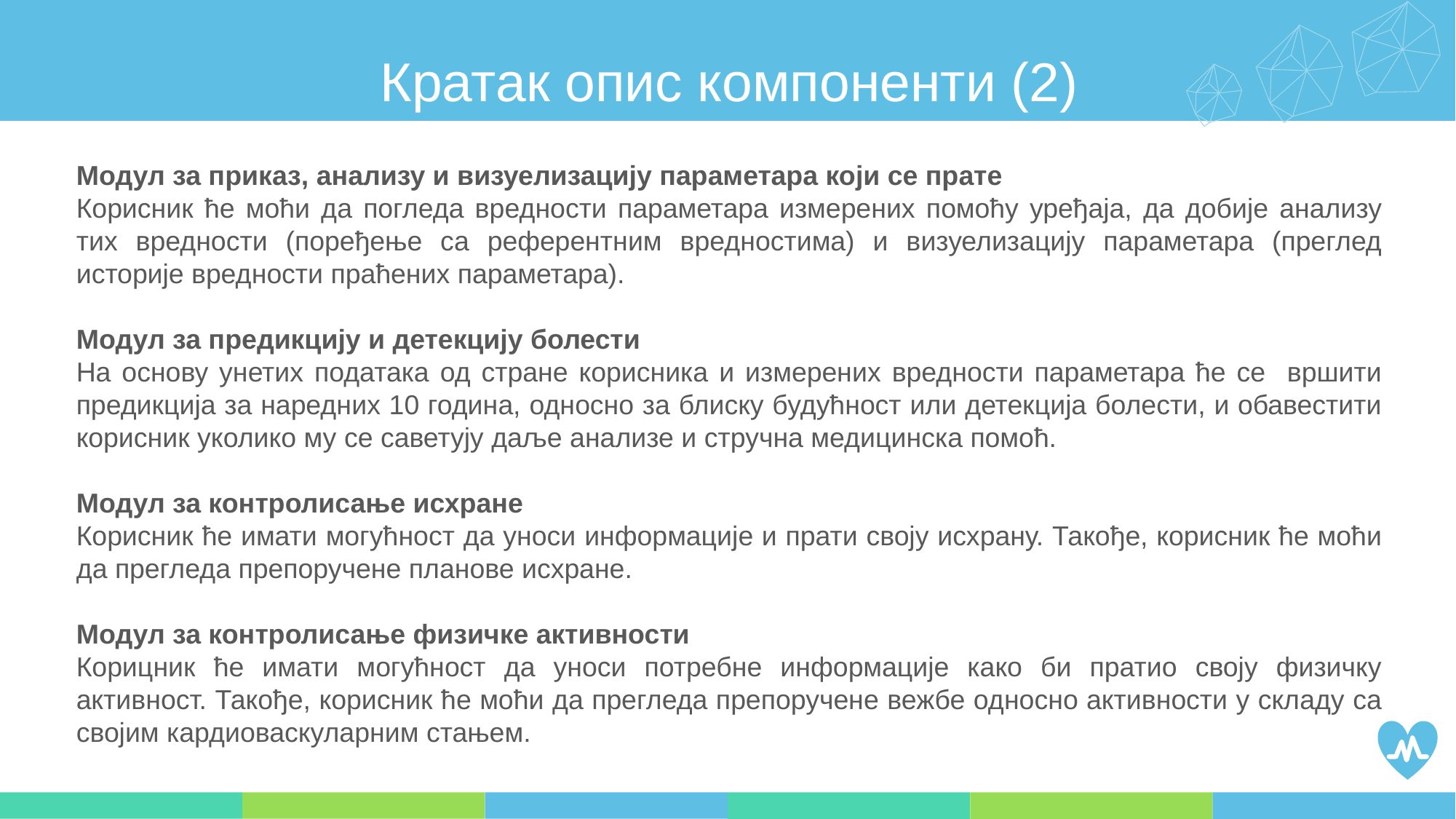

Кратак опис компоненти (2)
Модул за приказ, анализу и визуелизацију параметара који се прате
Корисник ће моћи да погледа вредности параметара измерених помоћу уређаја, да добије анализу тих вредности (поређење са референтним вредностима) и визуелизацију параметара (преглед историје вредности праћених параметара).

Модул за предикцију и детекцију болести
На основу унетих података од стране корисника и измерених вредности параметара ће се  вршити предикција за наредних 10 година, односно за блиску будућност или детекција болести, и обавестити корисник уколико му се саветују даље анализе и стручна медицинска помоћ.

Модул за контролисање исхране
Корисник ће имати могућност да уноси информације и прати своју исхрану. Такође, корисник ће моћи да прегледа препоручене планове исхране.

Модул за контролисање физичке активности
Корицник ће имати могућност да уноси потребне информације како би пратио своју физичку активност. Такође, корисник ће моћи да прегледа препоручене вежбе односно активности у складу са својим кардиоваскуларним стањем.